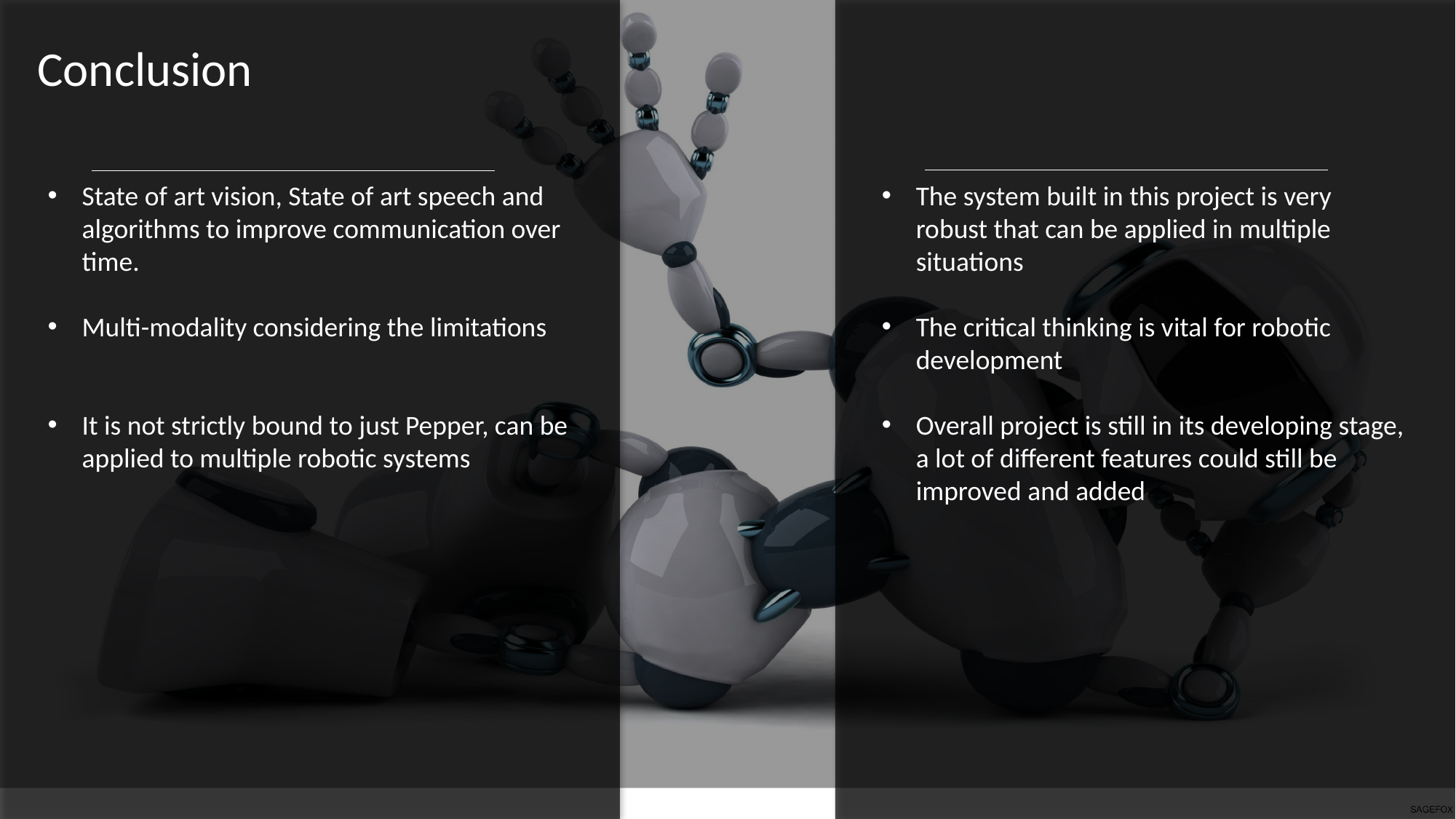

Conclusion
State of art vision, State of art speech and algorithms to improve communication over time.

Multi-modality considering the limitations

It is not strictly bound to just Pepper, can be applied to multiple robotic systems

The system built in this project is very robust that can be applied in multiple situations

The critical thinking is vital for robotic development

Overall project is still in its developing stage, a lot of different features could still be improved and added